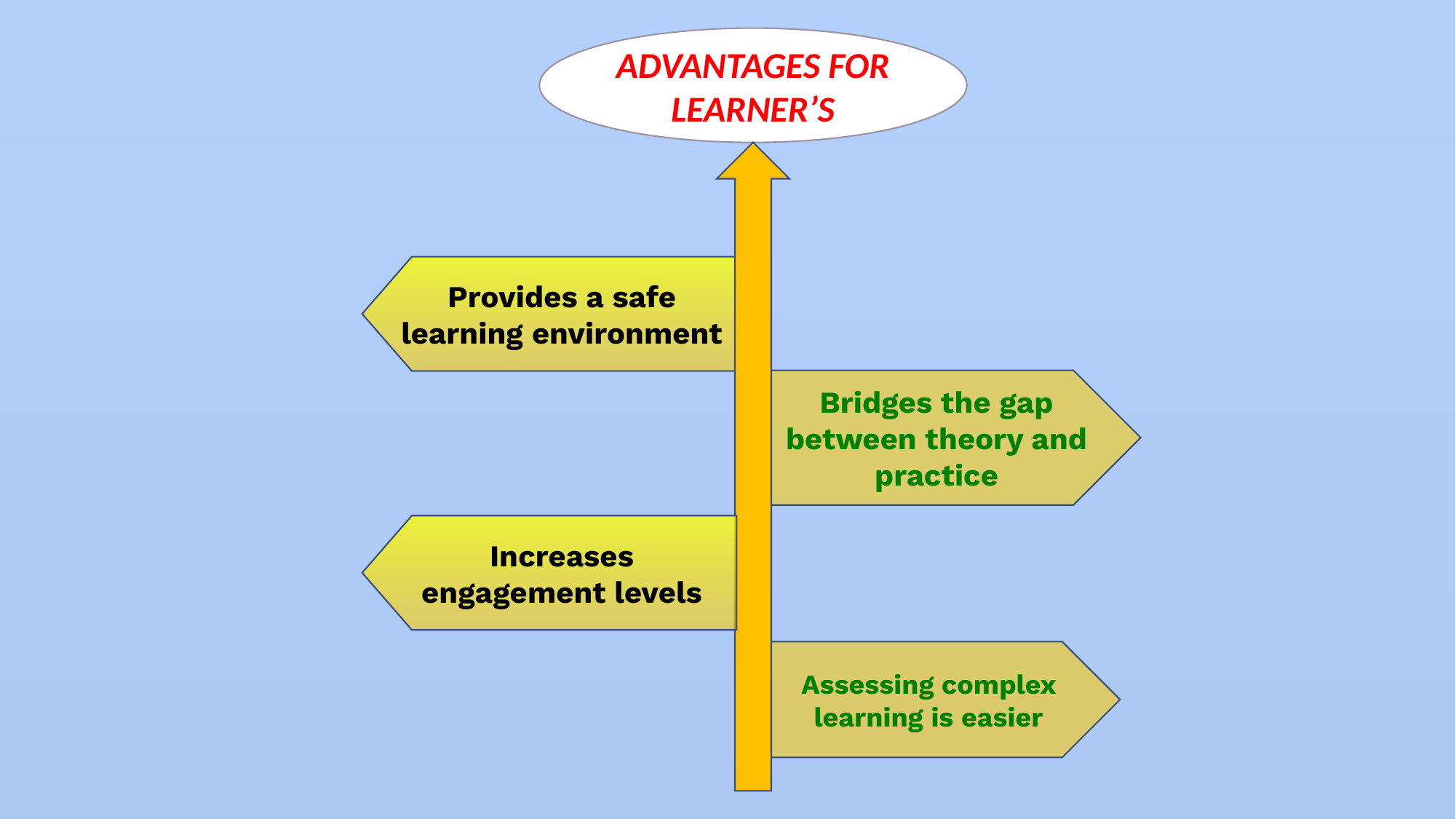

ADVANTAGES FOR LEARNER’S

Provides a safe learning environment
Bridges the gap between theory and practice
Increases engagement levels
Assessing complex learning is easier